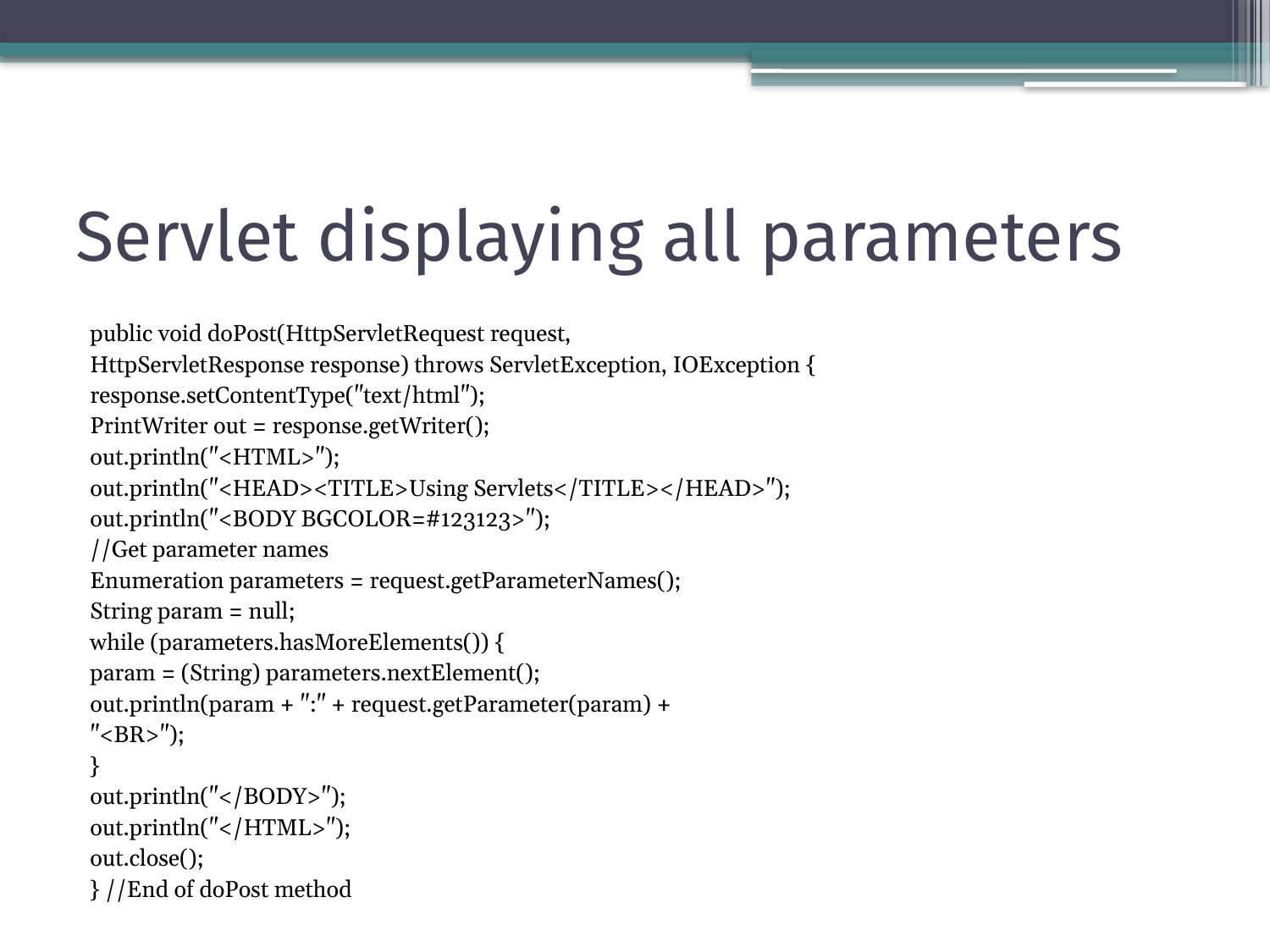

# Servlet displaying all parameters
public void doPost(HttpServletRequest request,
HttpServletResponse response) throws ServletException, IOException {
response.setContentType("text/html");
PrintWriter out = response.getWriter();
out.println("<HTML>");
out.println("<HEAD><TITLE>Using Servlets</TITLE></HEAD>");
out.println("<BODY BGCOLOR=#123123>");
//Get parameter names
Enumeration parameters = request.getParameterNames();
String param = null;
while (parameters.hasMoreElements()) {
param = (String) parameters.nextElement();
out.println(param + ":" + request.getParameter(param) +
"<BR>");
}
out.println("</BODY>");
out.println("</HTML>");
out.close();
} //End of doPost method